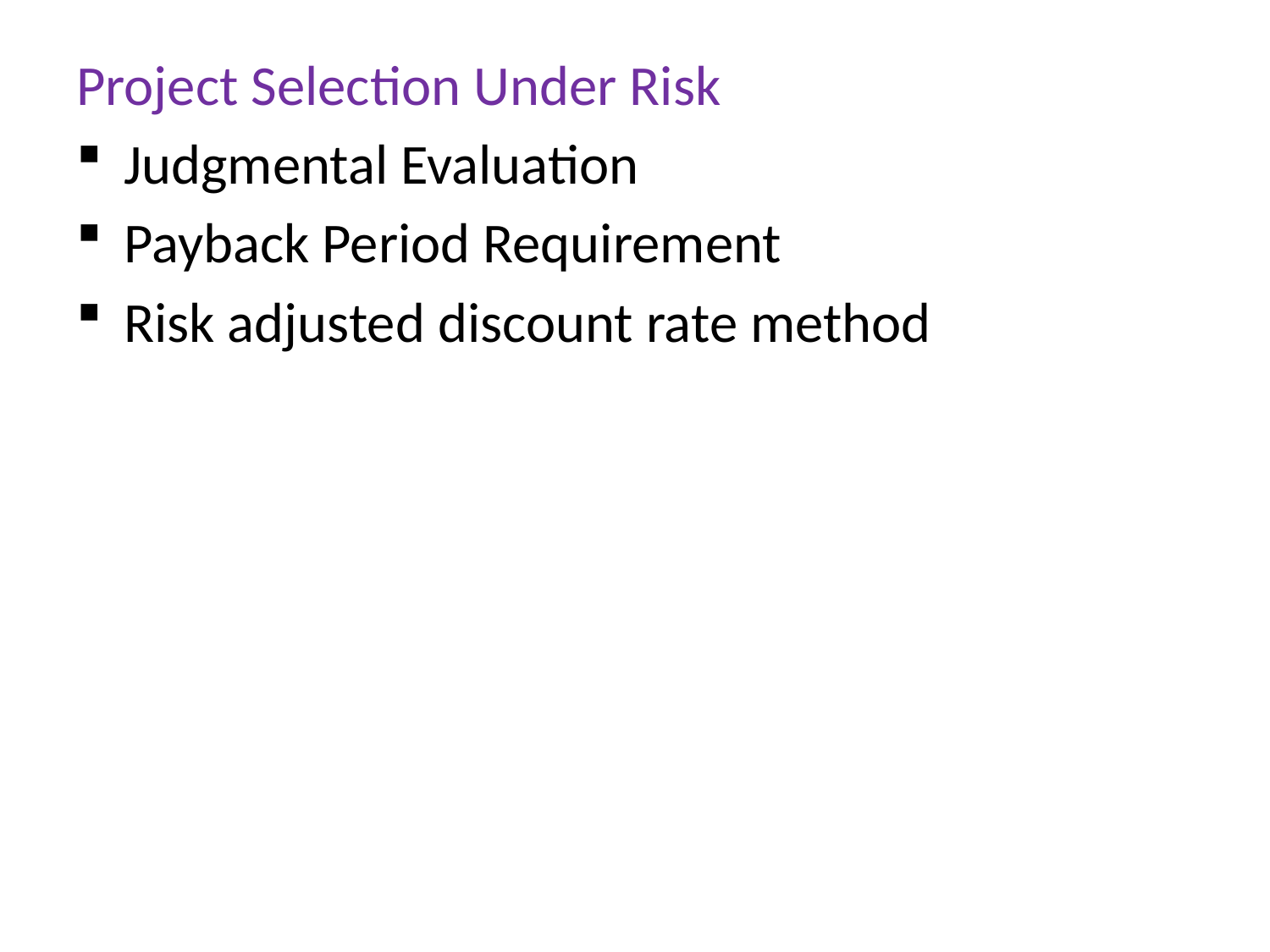

Project Selection Under Risk
Judgmental Evaluation
Payback Period Requirement
Risk adjusted discount rate method